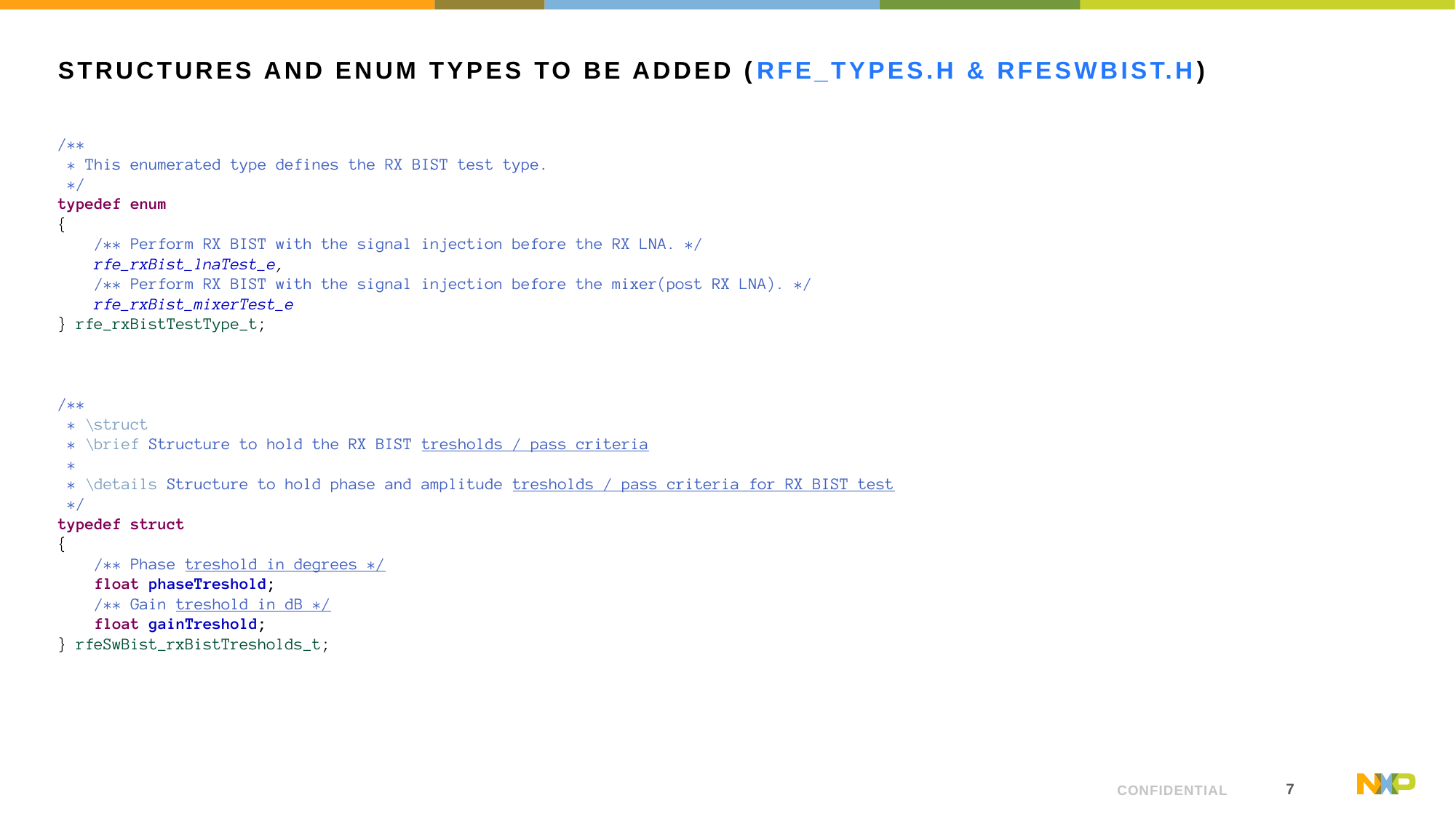

# Structures and ENUM types to be added (rfe_types.h & RFESWBIST.h)
/**
 * This enumerated type defines the RX BIST test type.
 */
typedef enum
{
    /** Perform RX BIST with the signal injection before the RX LNA. */
    rfe_rxBist_lnaTest_e,
    /** Perform RX BIST with the signal injection before the mixer(post RX LNA). */
    rfe_rxBist_mixerTest_e
} rfe_rxBistTestType_t;

/**
 * \struct
 * \brief Structure to hold the RX BIST tresholds / pass criteria
 *
 * \details Structure to hold phase and amplitude tresholds / pass criteria for RX BIST test
 */
typedef struct
{
    /** Phase treshold in degrees */
    float phaseTreshold;
    /** Gain treshold in dB */
    float gainTreshold;
} rfeSwBist_rxBistTresholds_t;